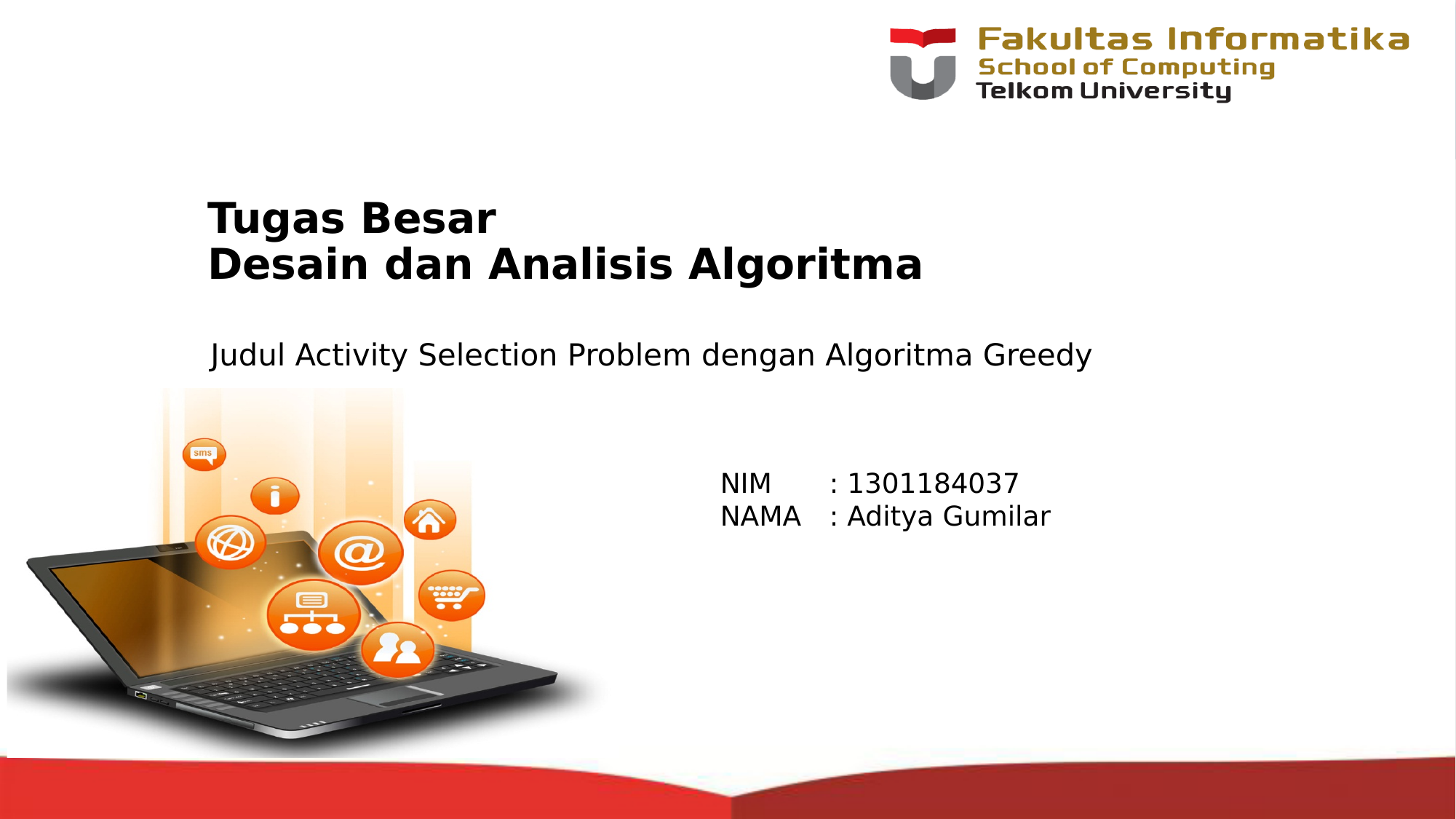

# Tugas Besar Desain dan Analisis Algoritma
Judul Activity Selection Problem dengan Algoritma Greedy

NIM	: 1301184037
NAMA	: Aditya Gumilar